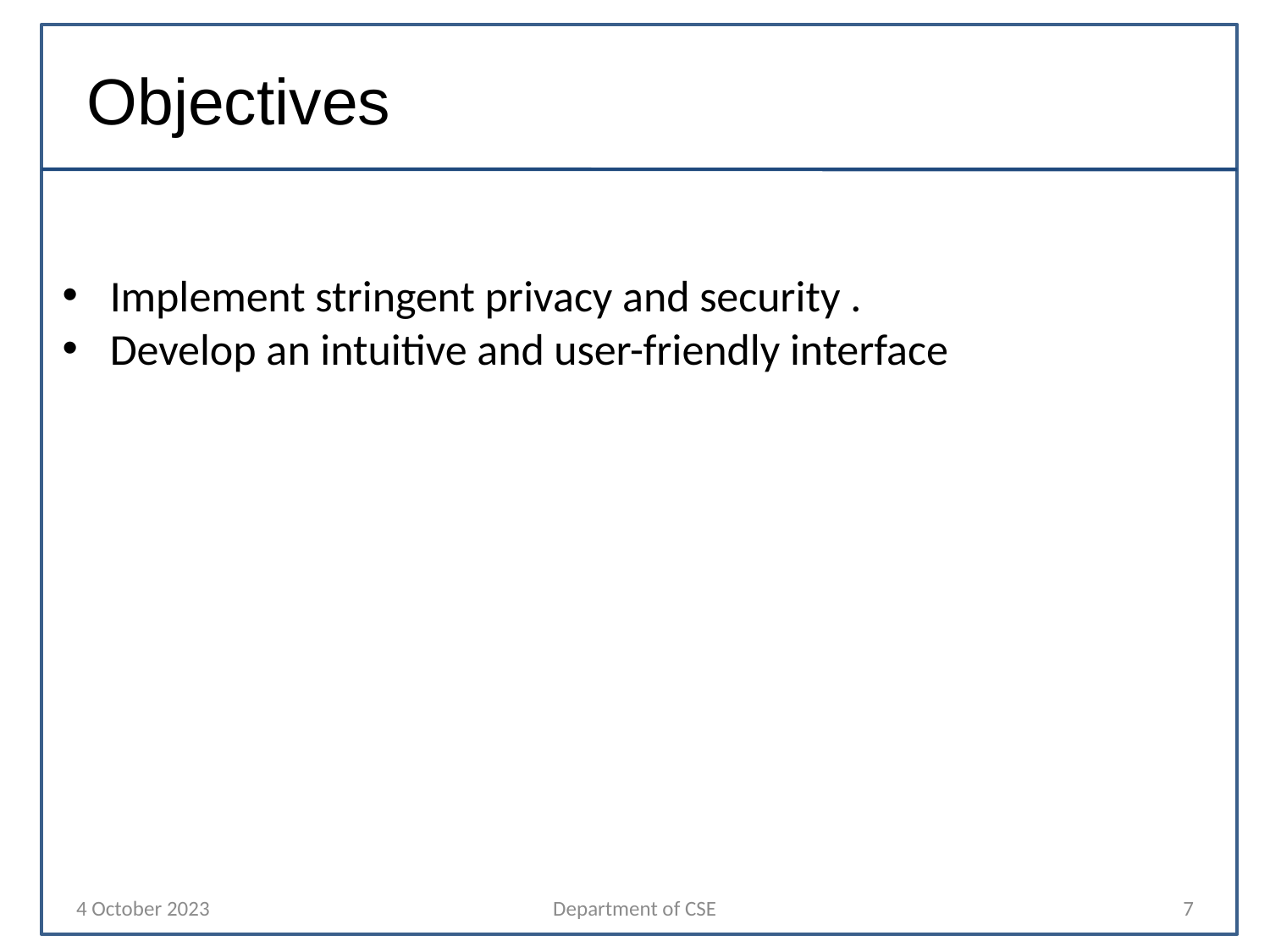

Objectives

Implement stringent privacy and security .
Develop an intuitive and user-friendly interface
4 October 2023
Department of CSE
7